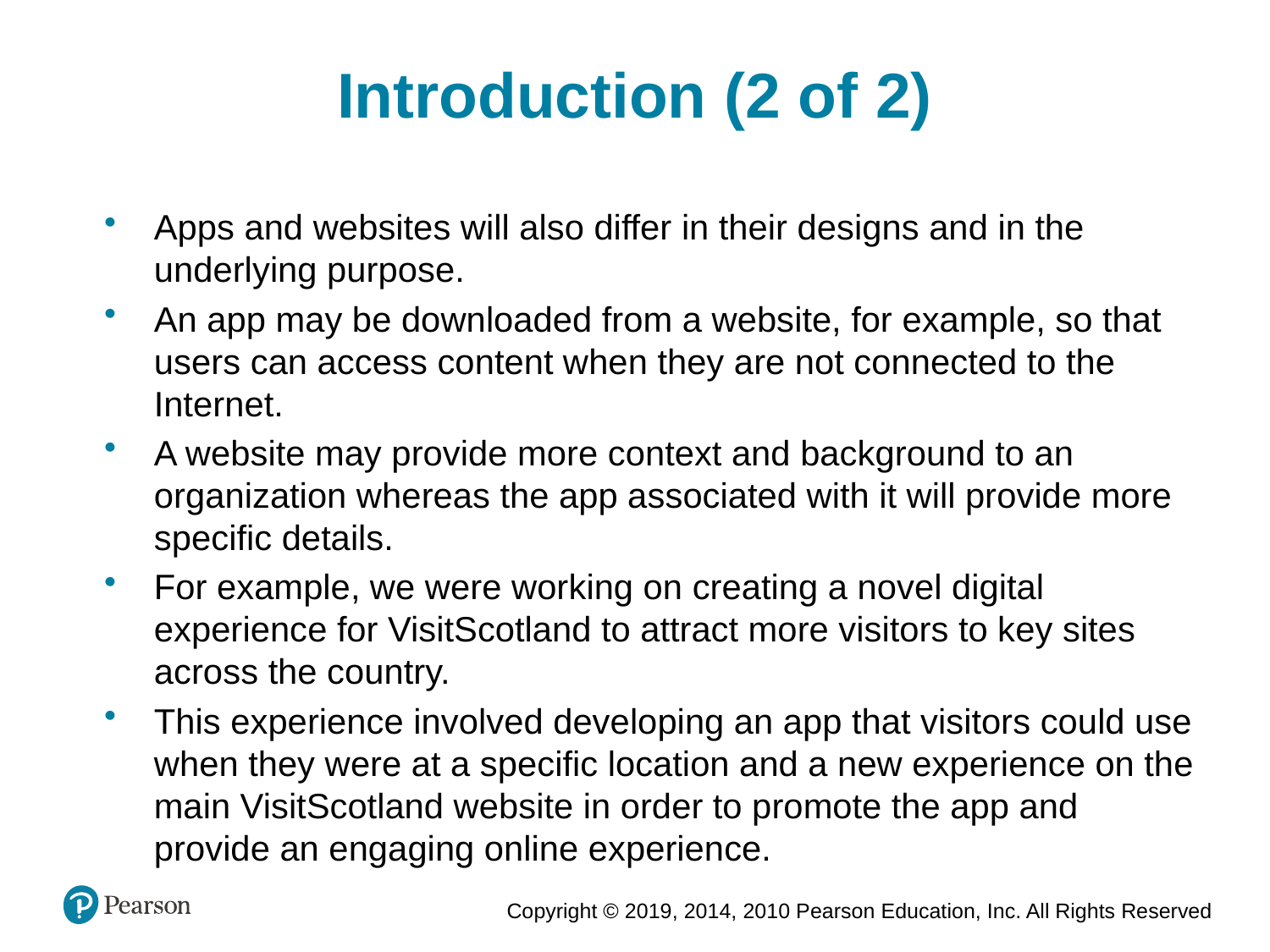

Introduction (2 of 2)
Apps and websites will also differ in their designs and in the underlying purpose.
An app may be downloaded from a website, for example, so that users can access content when they are not connected to the Internet.
A website may provide more context and background to an organization whereas the app associated with it will provide more specific details.
For example, we were working on creating a novel digital experience for VisitScotland to attract more visitors to key sites across the country.
This experience involved developing an app that visitors could use when they were at a specific location and a new experience on the main VisitScotland website in order to promote the app and provide an engaging online experience.